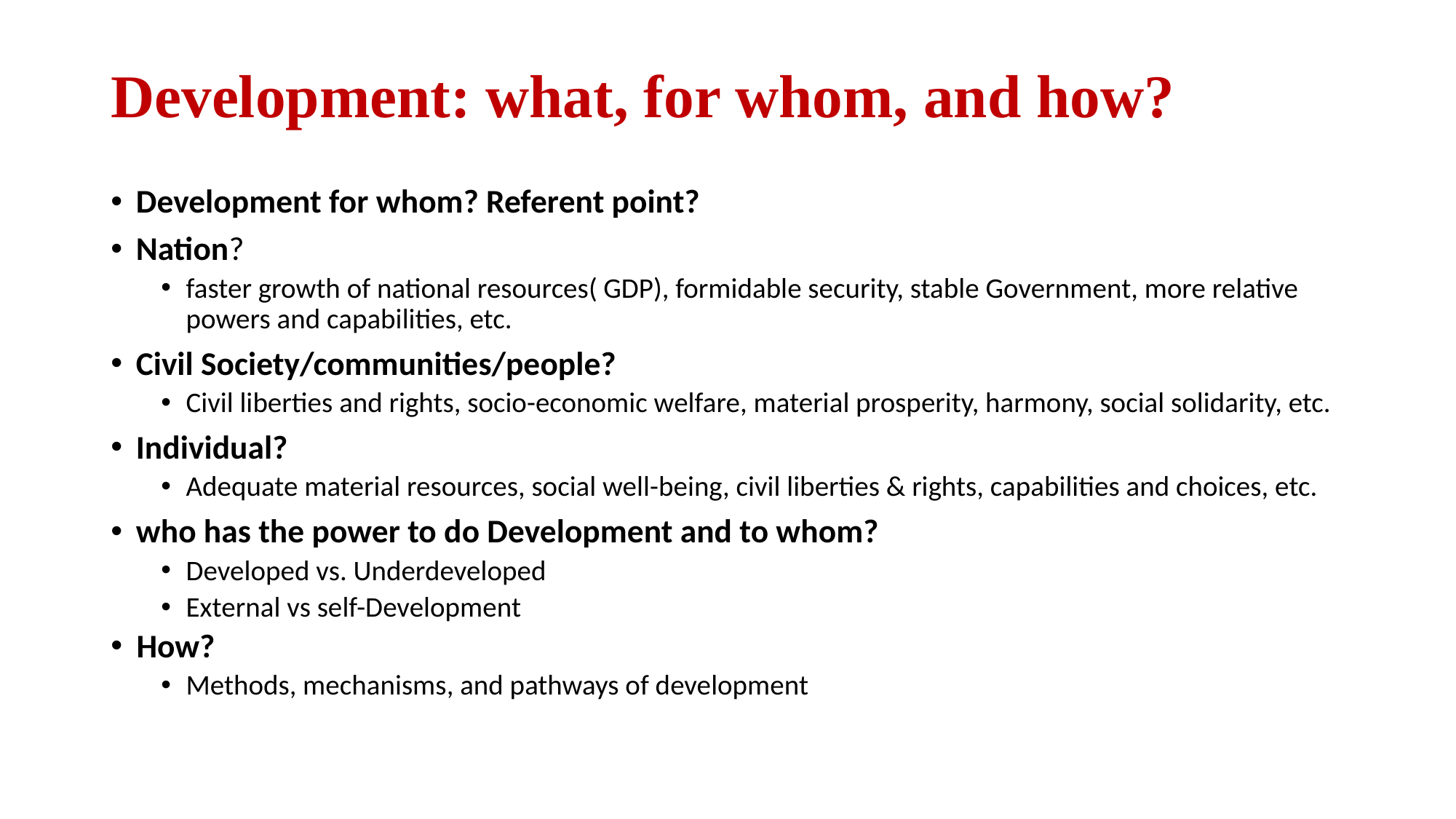

# Development: what, for whom, and how?
Development for whom? Referent point?
Nation?
faster growth of national resources( GDP), formidable security, stable Government, more relative powers and capabilities, etc.
Civil Society/communities/people?
Civil liberties and rights, socio-economic welfare, material prosperity, harmony, social solidarity, etc.
Individual?
Adequate material resources, social well-being, civil liberties & rights, capabilities and choices, etc.
who has the power to do Development and to whom?
Developed vs. Underdeveloped
External vs self-Development
How?
Methods, mechanisms, and pathways of development